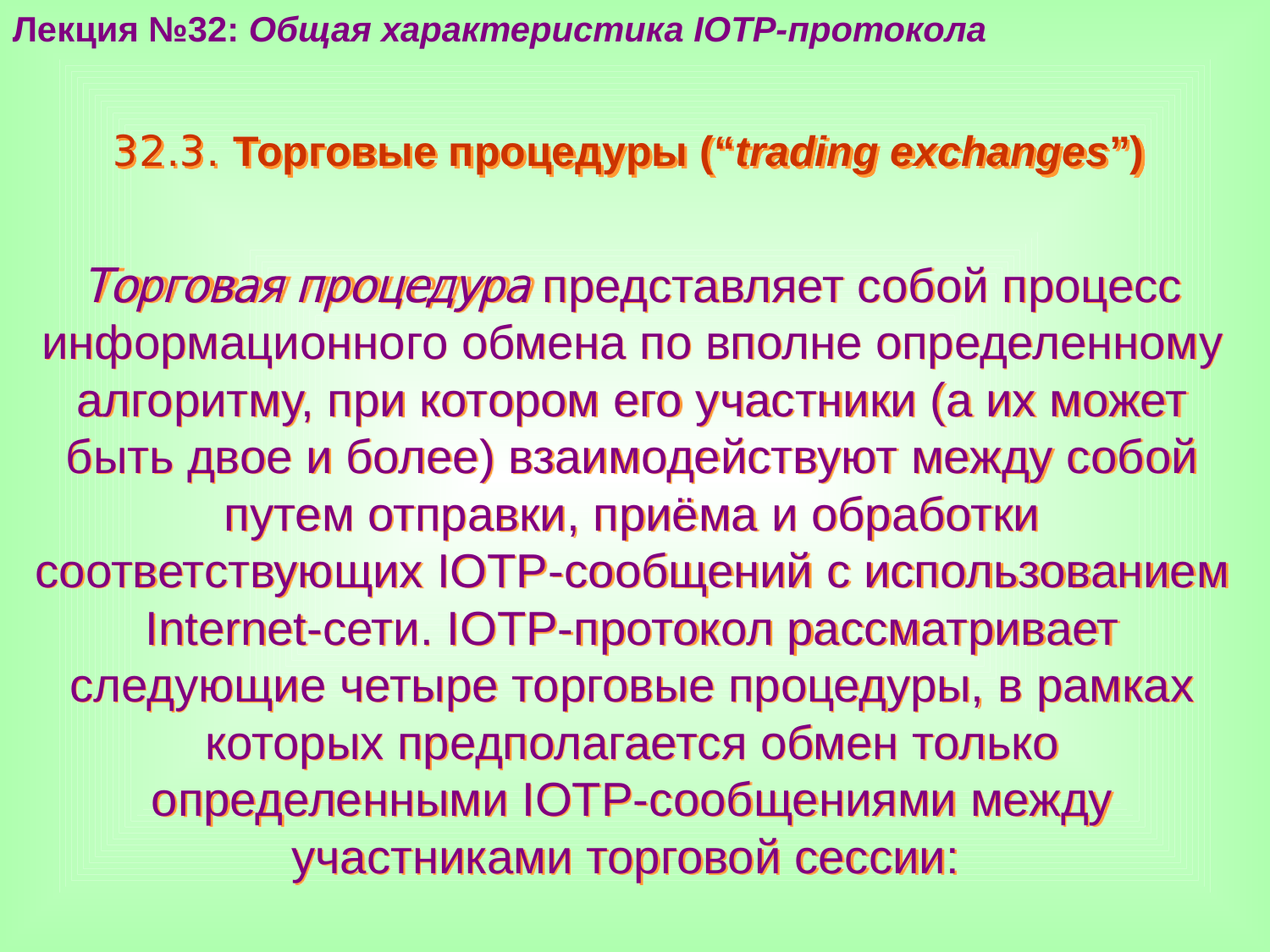

Лекция №32: Общая характеристика IOTP-протокола
32.3. Торговые процедуры (“trading exchanges”)
Торговая процедура представляет собой процесс информационного обмена по вполне определенному алгоритму, при котором его участники (а их может быть двое и более) взаимодействуют между собой путем отправки, приёма и обработки соответствующих IOTP-сообщений с использованием Internet-сети. IOTP-протокол рассматривает следующие четыре торговые процедуры, в рамках которых предполагается обмен только определенными IOTP-сообщениями между участниками торговой сессии: